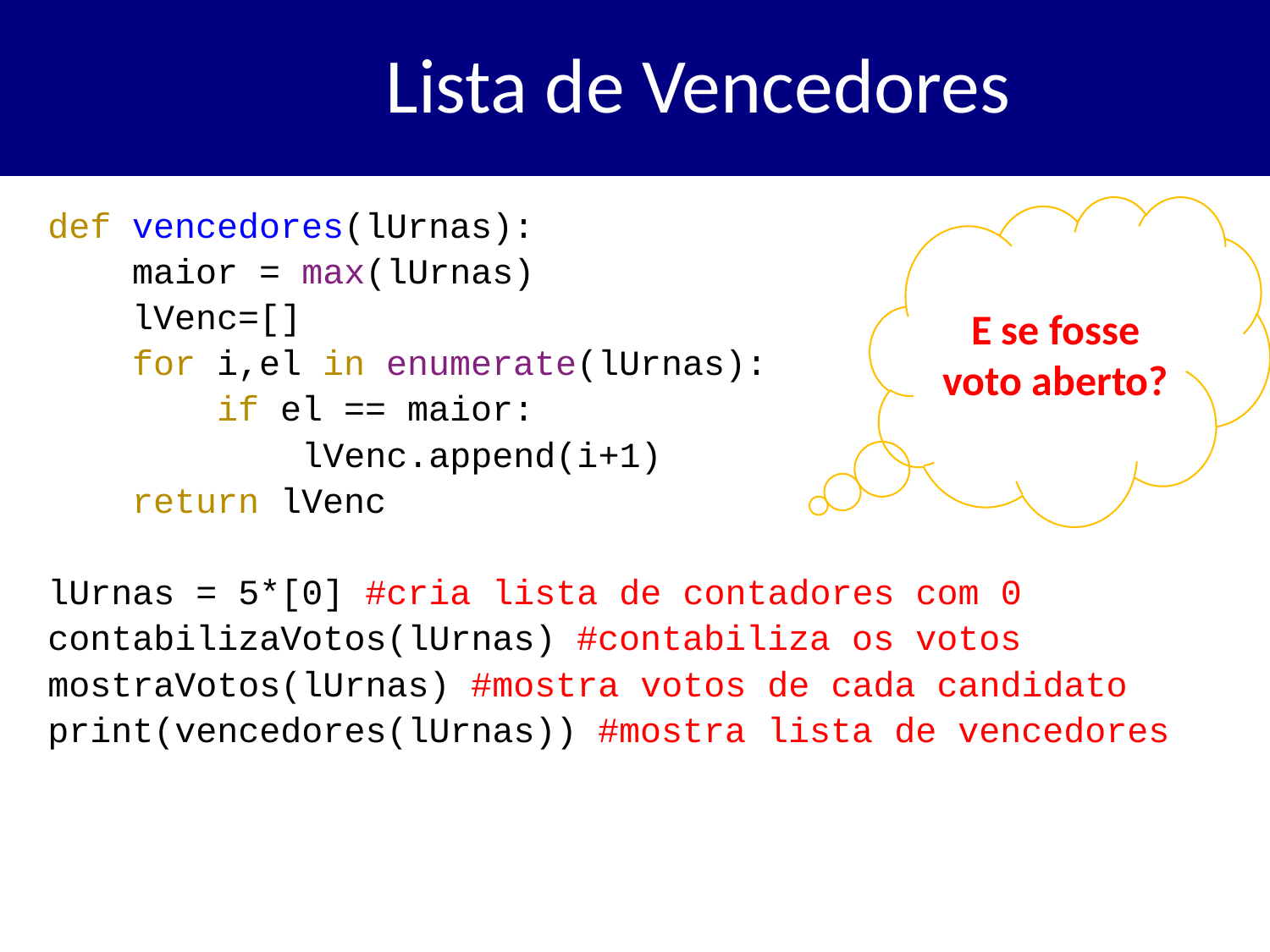

# Lista de Vencedores
def vencedores(lUrnas):
    maior = max(lUrnas)
    lVenc=[]
    for i,el in enumerate(lUrnas):
        if el == maior:
            lVenc.append(i+1)
    return lVenc

lUrnas = 5*[0] #cria lista de contadores com 0
contabilizaVotos(lUrnas) #contabiliza os votos
mostraVotos(lUrnas) #mostra votos de cada candidato
print(vencedores(lUrnas)) #mostra lista de vencedores
E se fosse voto aberto?